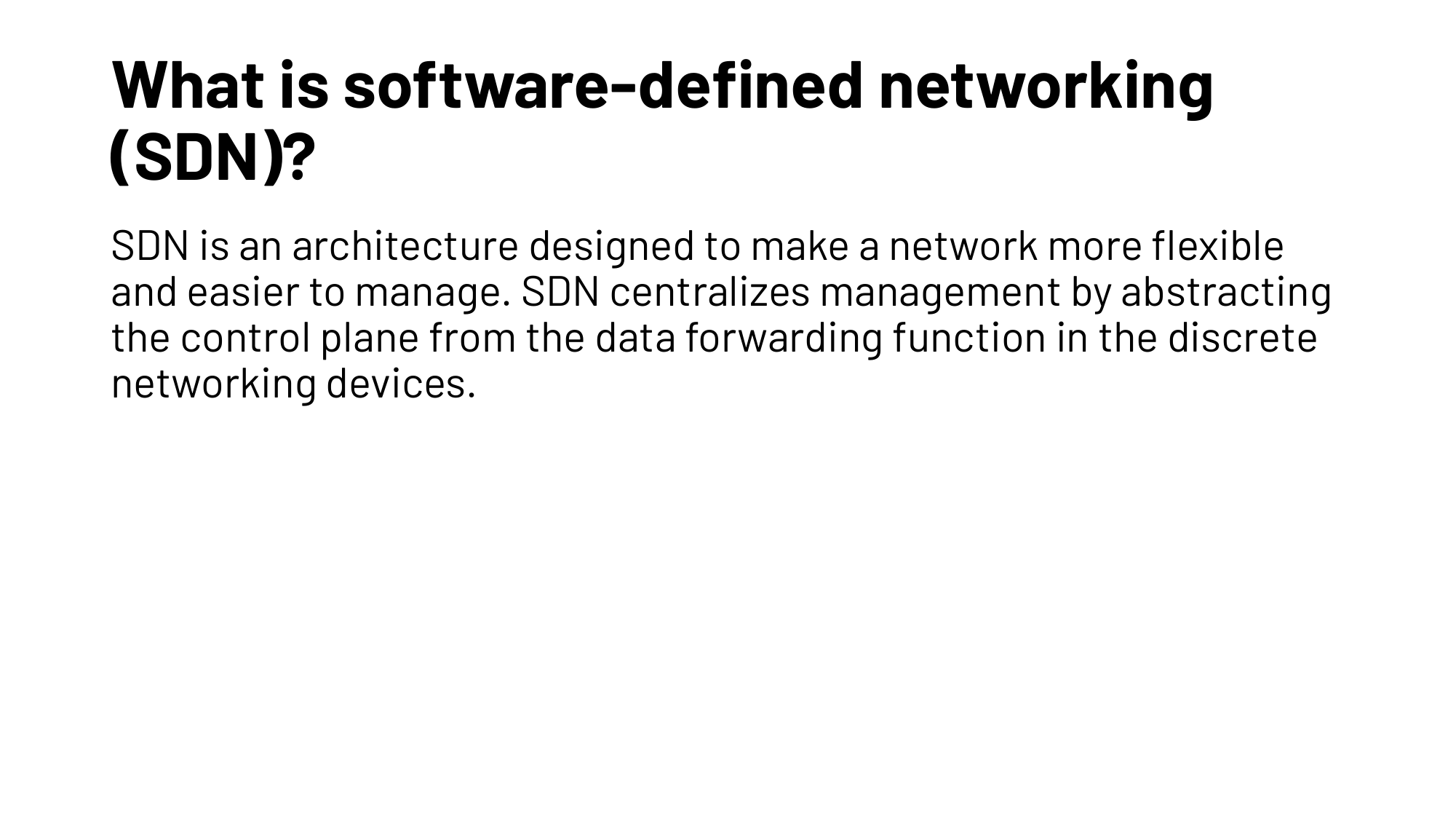

# What is software-defined networking (SDN)?
SDN is an architecture designed to make a network more flexible and easier to manage. SDN centralizes management by abstracting the control plane from the data forwarding function in the discrete networking devices.